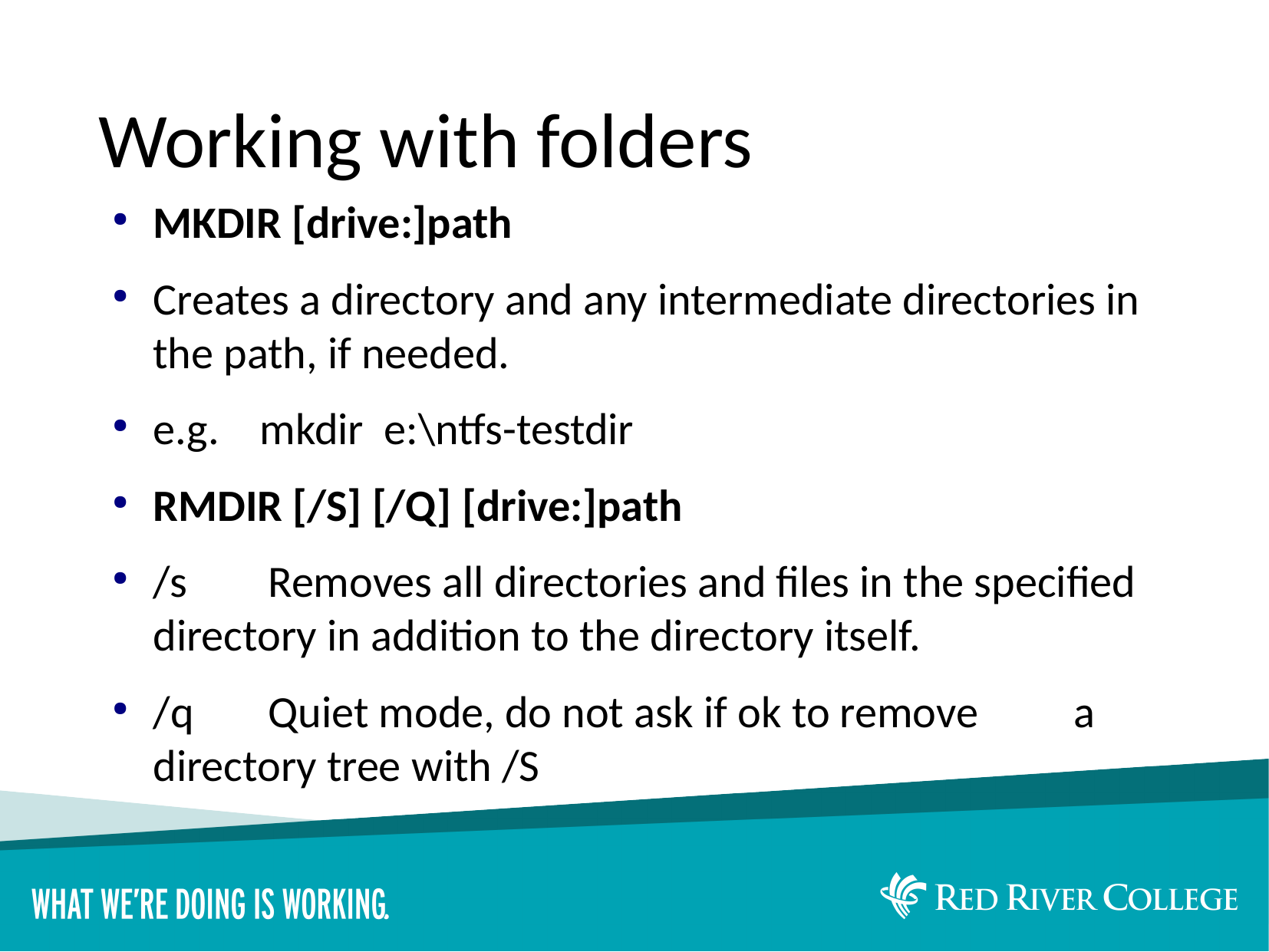

# Working with folders
MKDIR [drive:]path
Creates a directory and any intermediate directories in the path, if needed.
e.g.    mkdir  e:\ntfs-testdir
RMDIR [/S] [/Q] [drive:]path
/s 	Removes all directories and files in the specified directory in addition to the directory itself.
/q 	Quiet mode, do not ask if ok to remove 	a directory tree with /S